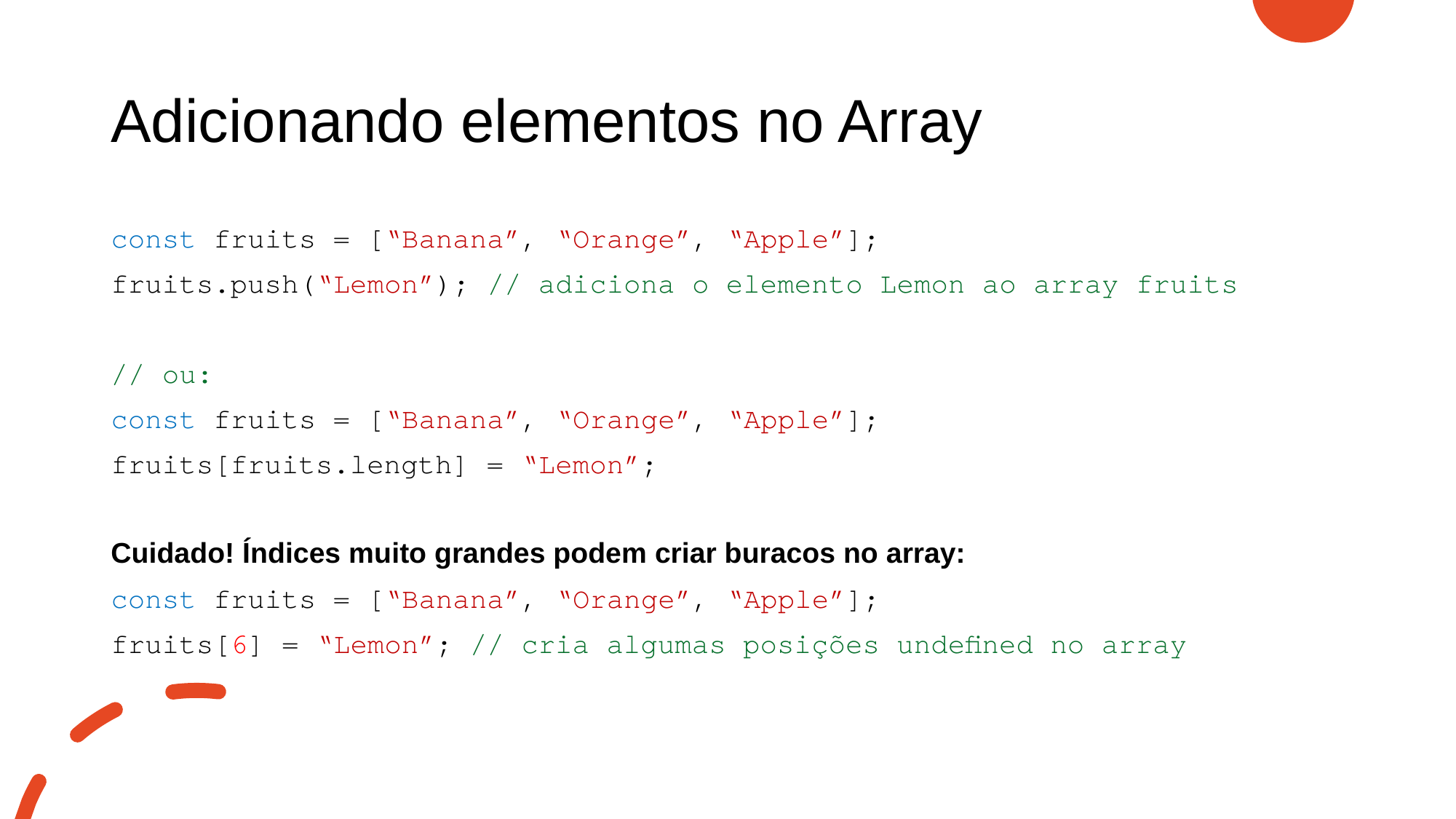

# Adicionando elementos no Array
const fruits = [“Banana”, “Orange”, “Apple”];
fruits.push(“Lemon”); // adiciona o elemento Lemon ao array fruits

// ou:
const fruits = [“Banana”, “Orange”, “Apple”];
fruits[fruits.length] = “Lemon”;

Cuidado! Índices muito grandes podem criar buracos no array:
const fruits = [“Banana”, “Orange”, “Apple”];
fruits[6] = “Lemon”; // cria algumas posições undefined no array